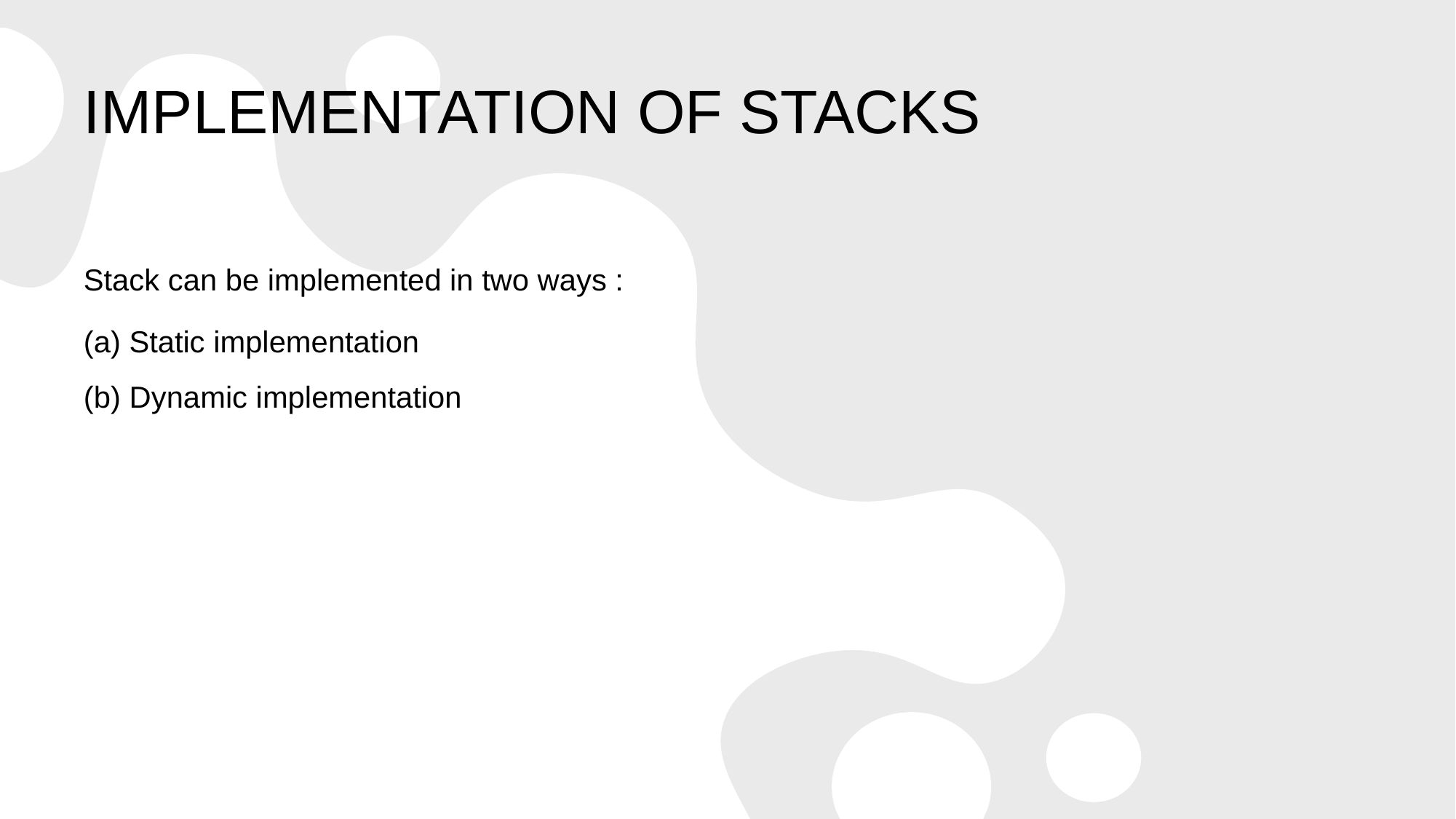

# IMPLEMENTATION OF STACKS
Stack can be implemented in two ways :
(a) Static implementation
(b) Dynamic implementation